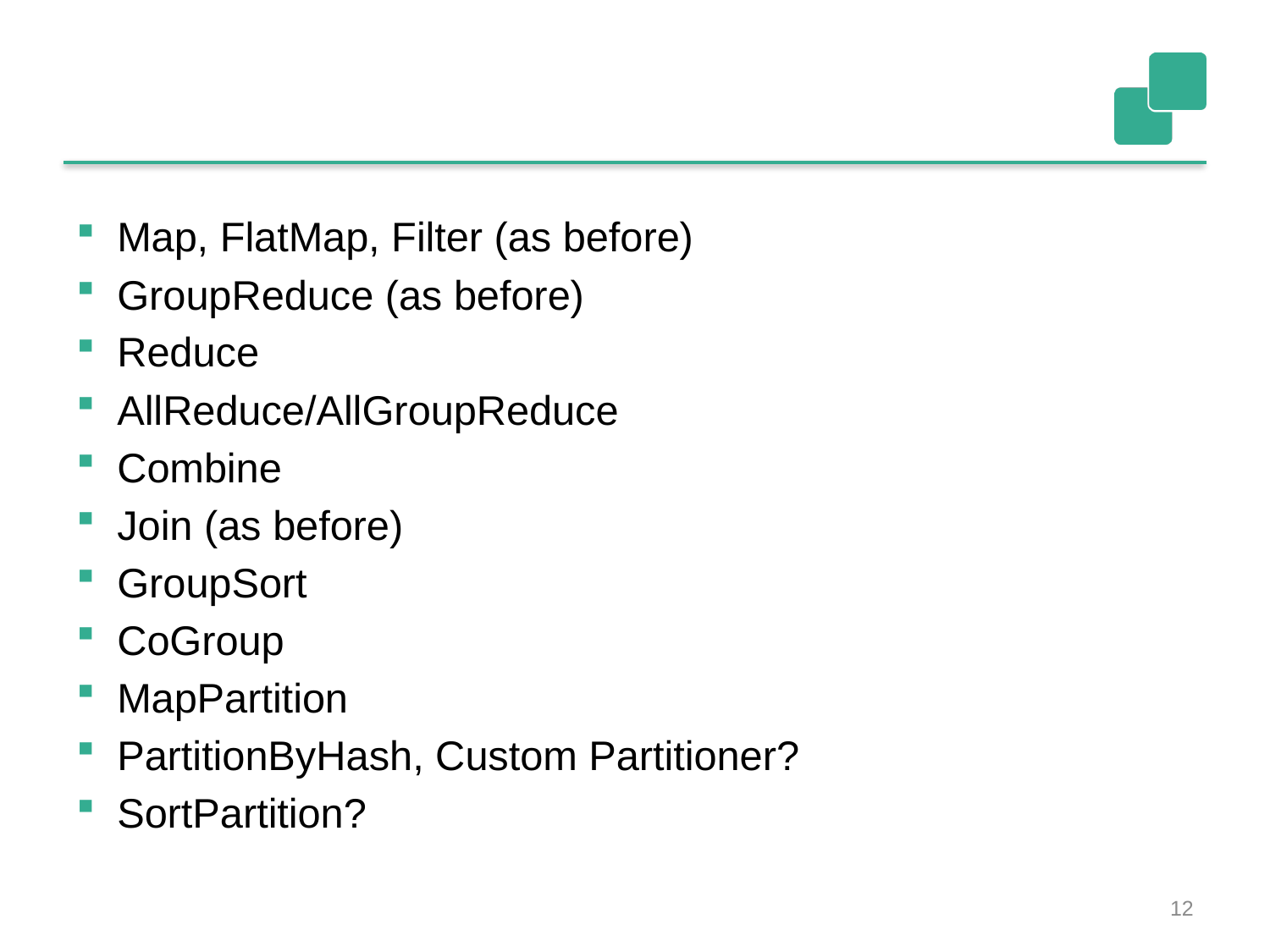

#
Map, FlatMap, Filter (as before)
GroupReduce (as before)
Reduce
AllReduce/AllGroupReduce
Combine
Join (as before)
GroupSort
CoGroup
MapPartition
PartitionByHash, Custom Partitioner?
SortPartition?

12